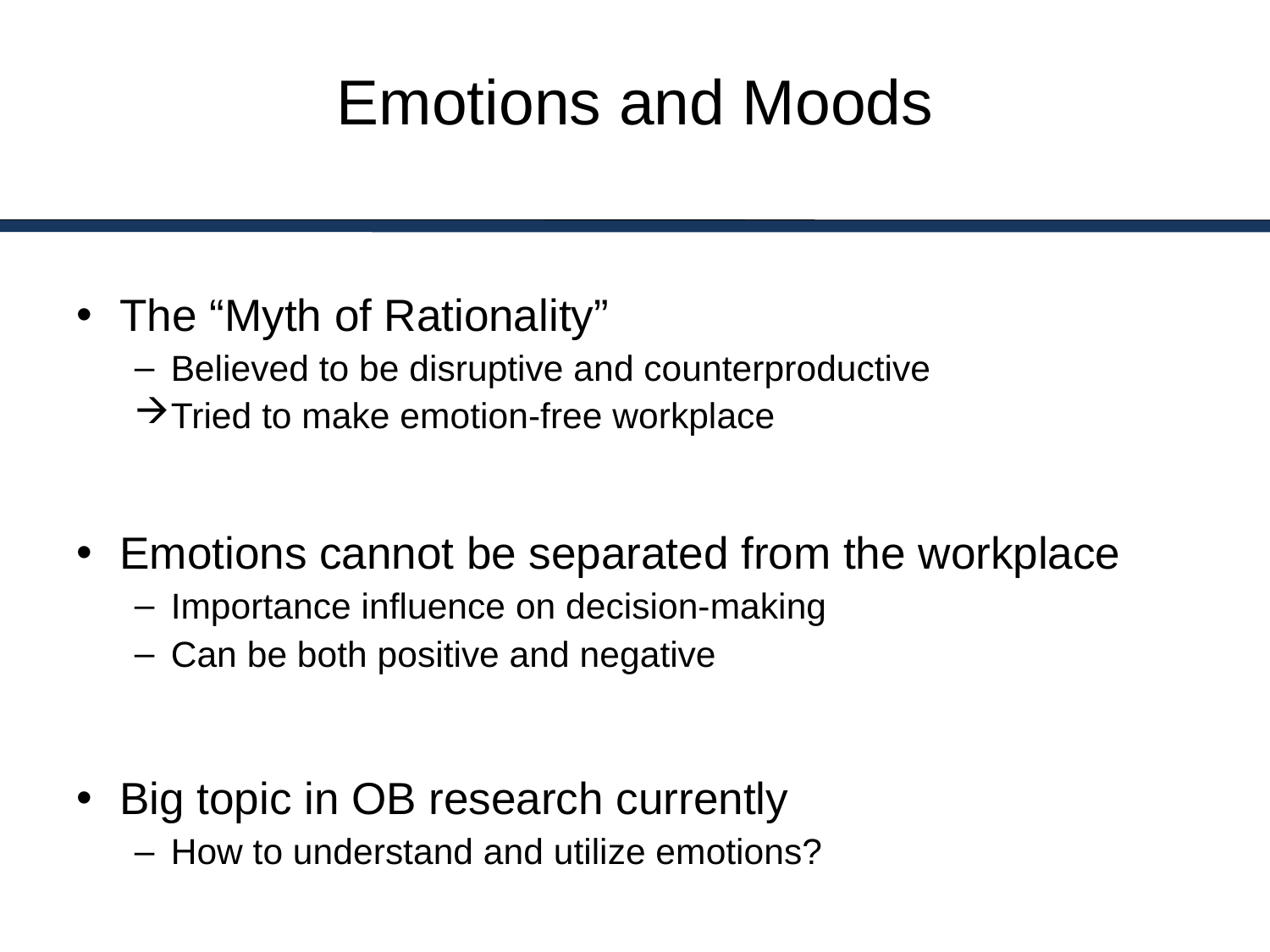

# Emotions and Moods
The “Myth of Rationality”
Believed to be disruptive and counterproductive
Tried to make emotion-free workplace

Emotions cannot be separated from the workplace
Importance influence on decision-making
Can be both positive and negative

Big topic in OB research currently
How to understand and utilize emotions?

4-2